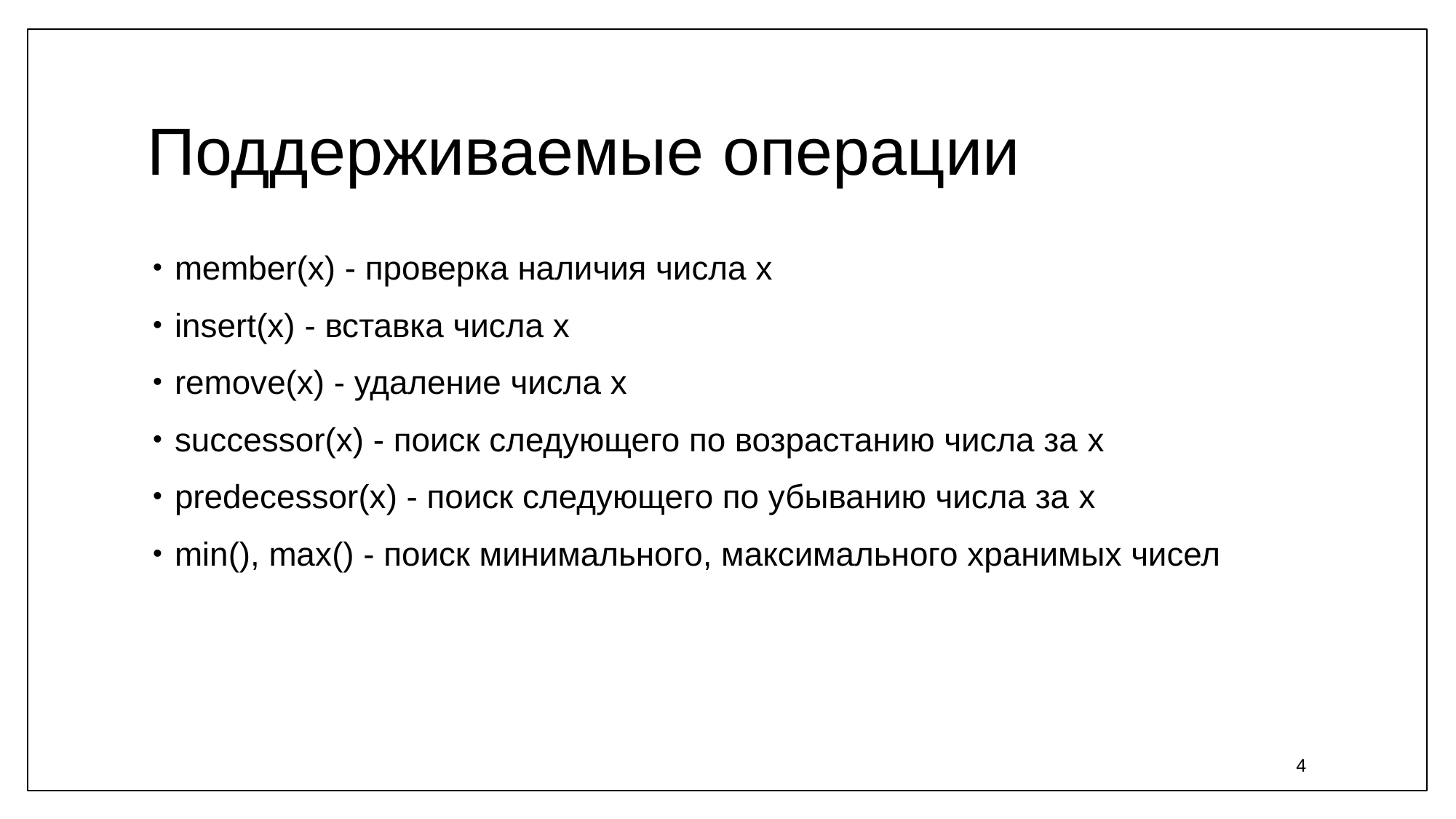

# Поддерживаемые операции
member(x) - проверка наличия числа x
insert(x) - вставка числа x
remove(x) - удаление числа x
successor(x) - поиск следующего по возрастанию числа за x
predecessor(x) - поиск следующего по убыванию числа за x
min(), max() - поиск минимального, максимального хранимых чисел
4